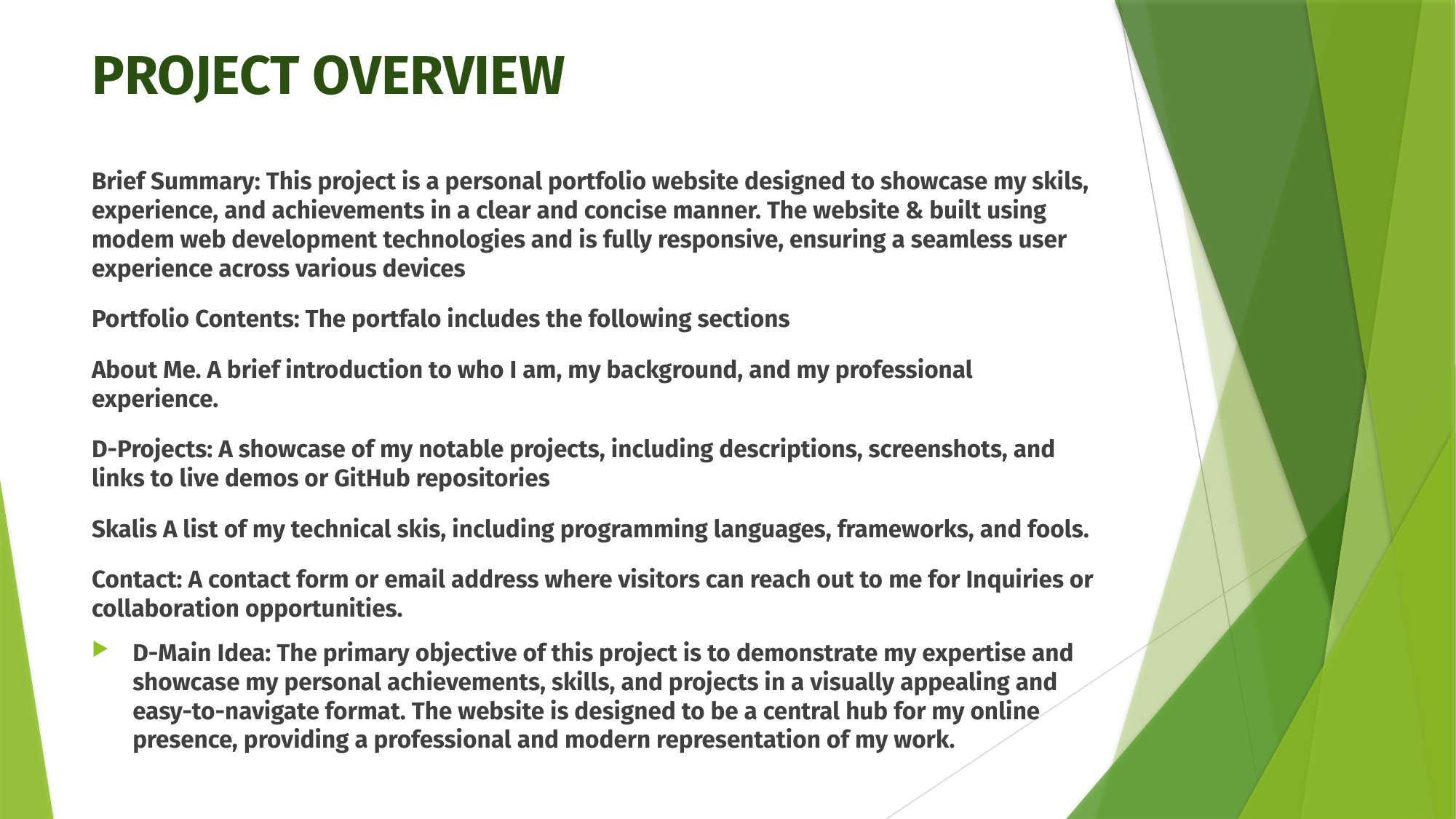

# PROJECT OVERVIEW
Brief Summary: This project is a personal portfolio website designed to showcase my skils, experience, and achievements in a clear and concise manner. The website & built using modem web development technologies and is fully responsive, ensuring a seamless user experience across various devices
Portfolio Contents: The portfalo includes the following sections
About Me. A brief introduction to who I am, my background, and my professional experience.
D-Projects: A showcase of my notable projects, including descriptions, screenshots, and links to live demos or GitHub repositories
Skalis A list of my technical skis, including programming languages, frameworks, and fools.
Contact: A contact form or email address where visitors can reach out to me for Inquiries or collaboration opportunities.
D-Main Idea: The primary objective of this project is to demonstrate my expertise and showcase my personal achievements, skills, and projects in a visually appealing and easy-to-navigate format. The website is designed to be a central hub for my online presence, providing a professional and modern representation of my work.